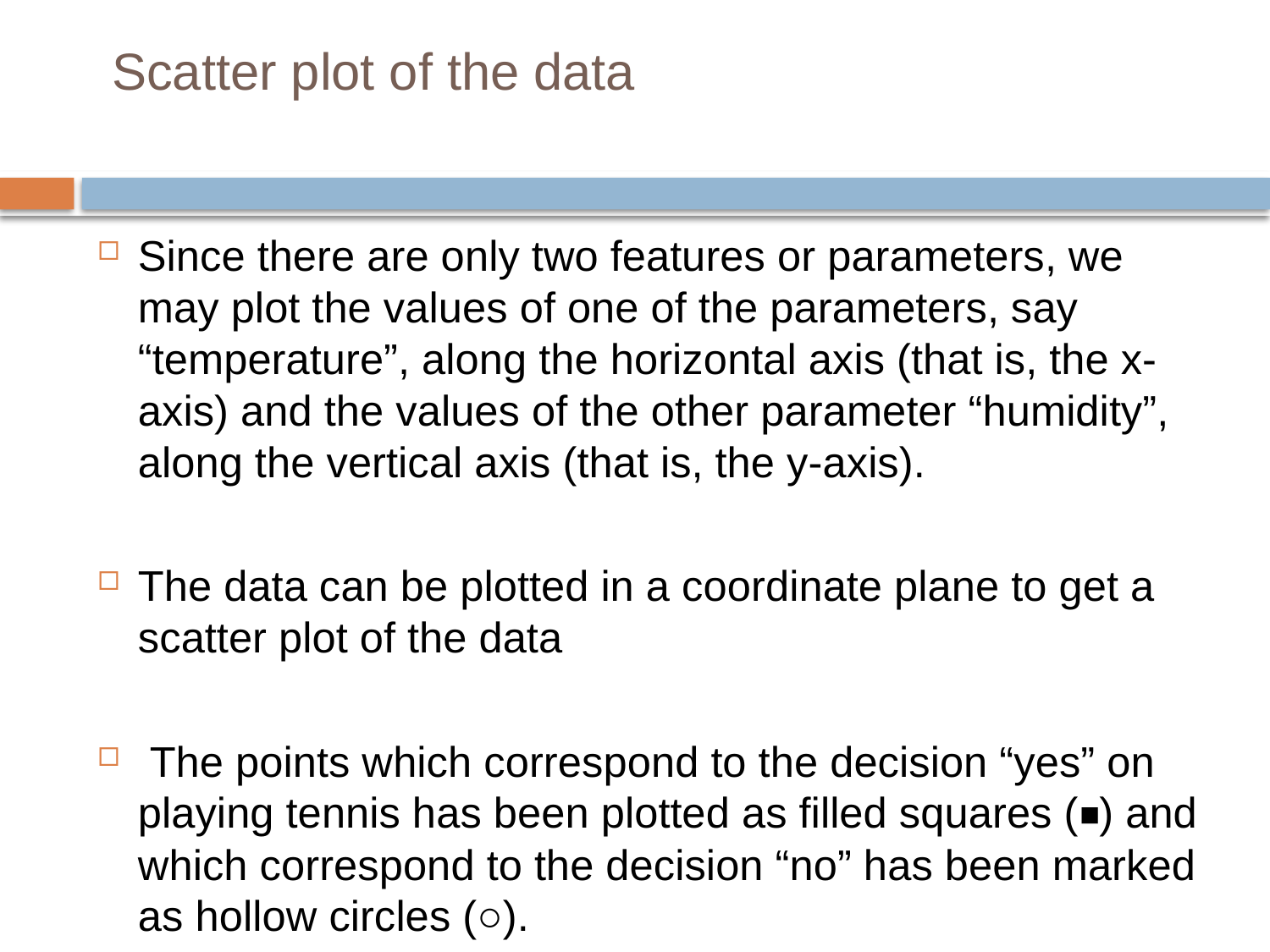

# Scatter plot of the data
Since there are only two features or parameters, we may plot the values of one of the parameters, say “temperature”, along the horizontal axis (that is, the x-axis) and the values of the other parameter “humidity”, along the vertical axis (that is, the y-axis).

The data can be plotted in a coordinate plane to get a scatter plot of the data

 The points which correspond to the decision “yes” on playing tennis has been plotted as ﬁlled squares (◾) and which correspond to the decision “no” has been marked as hollow circles (○).